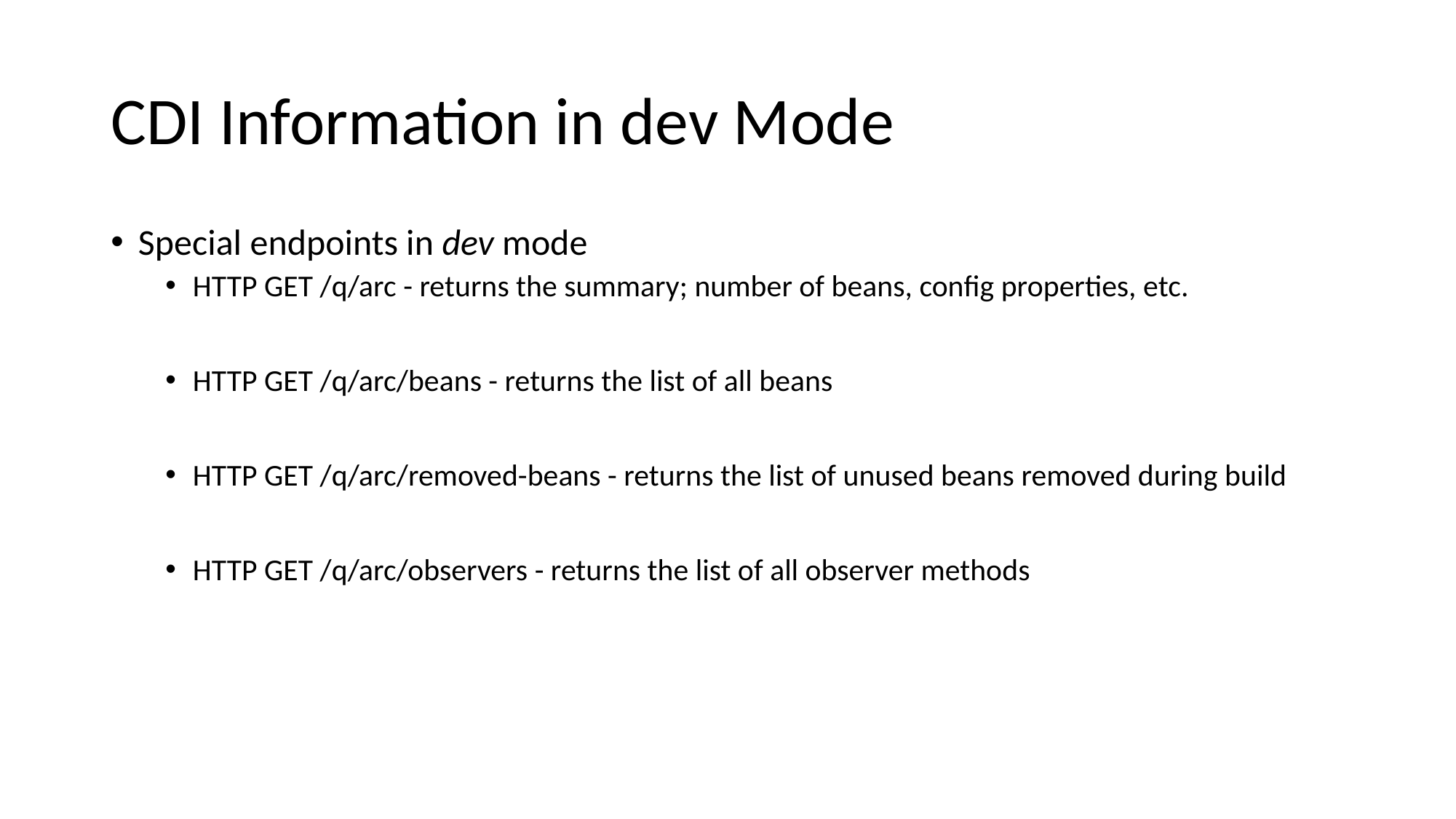

# CDI Information in dev Mode
Special endpoints in dev mode
HTTP GET /q/arc - returns the summary; number of beans, config properties, etc.

HTTP GET /q/arc/beans - returns the list of all beans

HTTP GET /q/arc/removed-beans - returns the list of unused beans removed during build

HTTP GET /q/arc/observers - returns the list of all observer methods